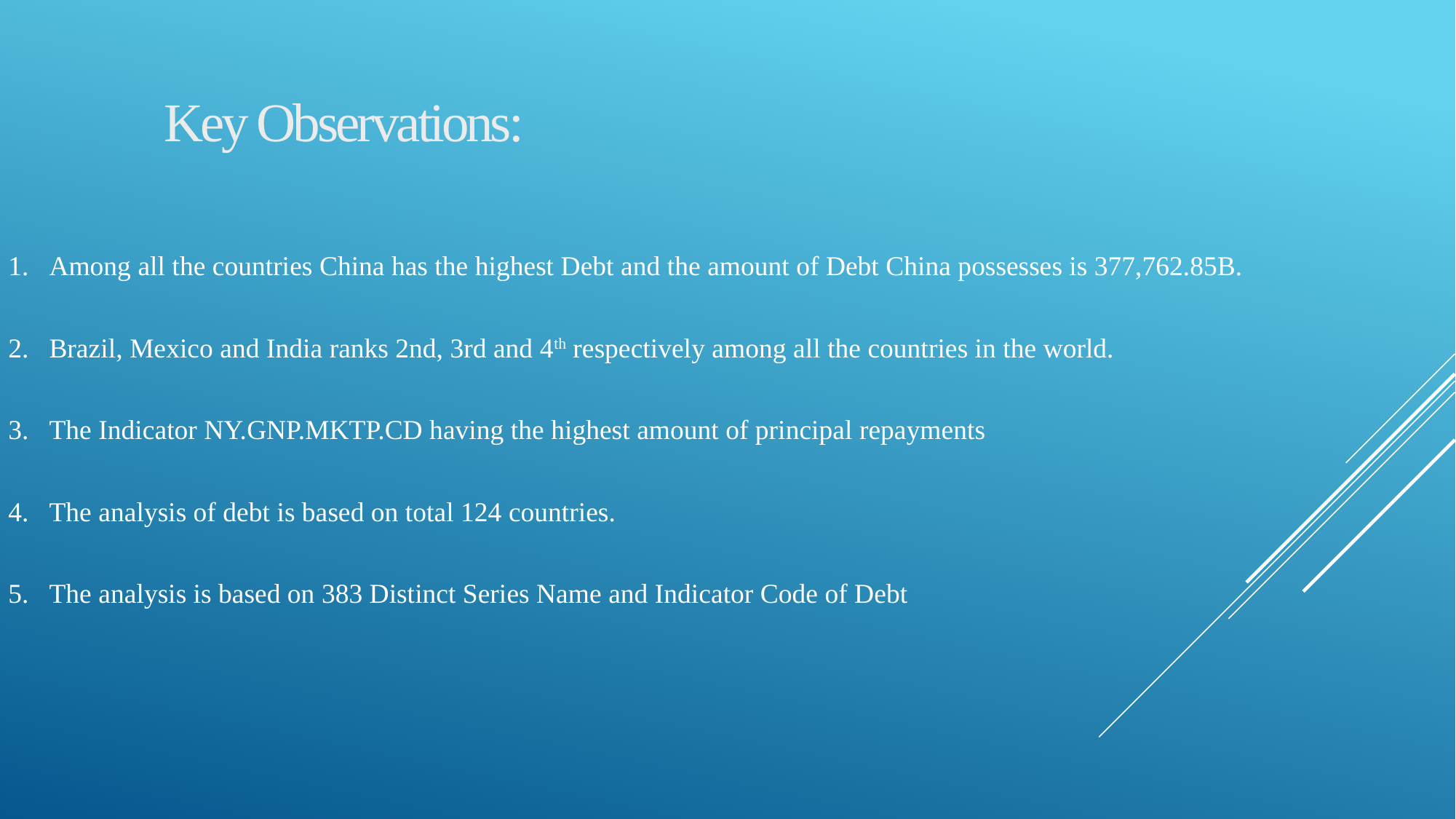

Key Observations:
Among all the countries China has the highest Debt and the amount of Debt China possesses is 377,762.85B.
Brazil, Mexico and India ranks 2nd, 3rd and 4th respectively among all the countries in the world.
The Indicator NY.GNP.MKTP.CD having the highest amount of principal repayments
The analysis of debt is based on total 124 countries.
The analysis is based on 383 Distinct Series Name and Indicator Code of Debt